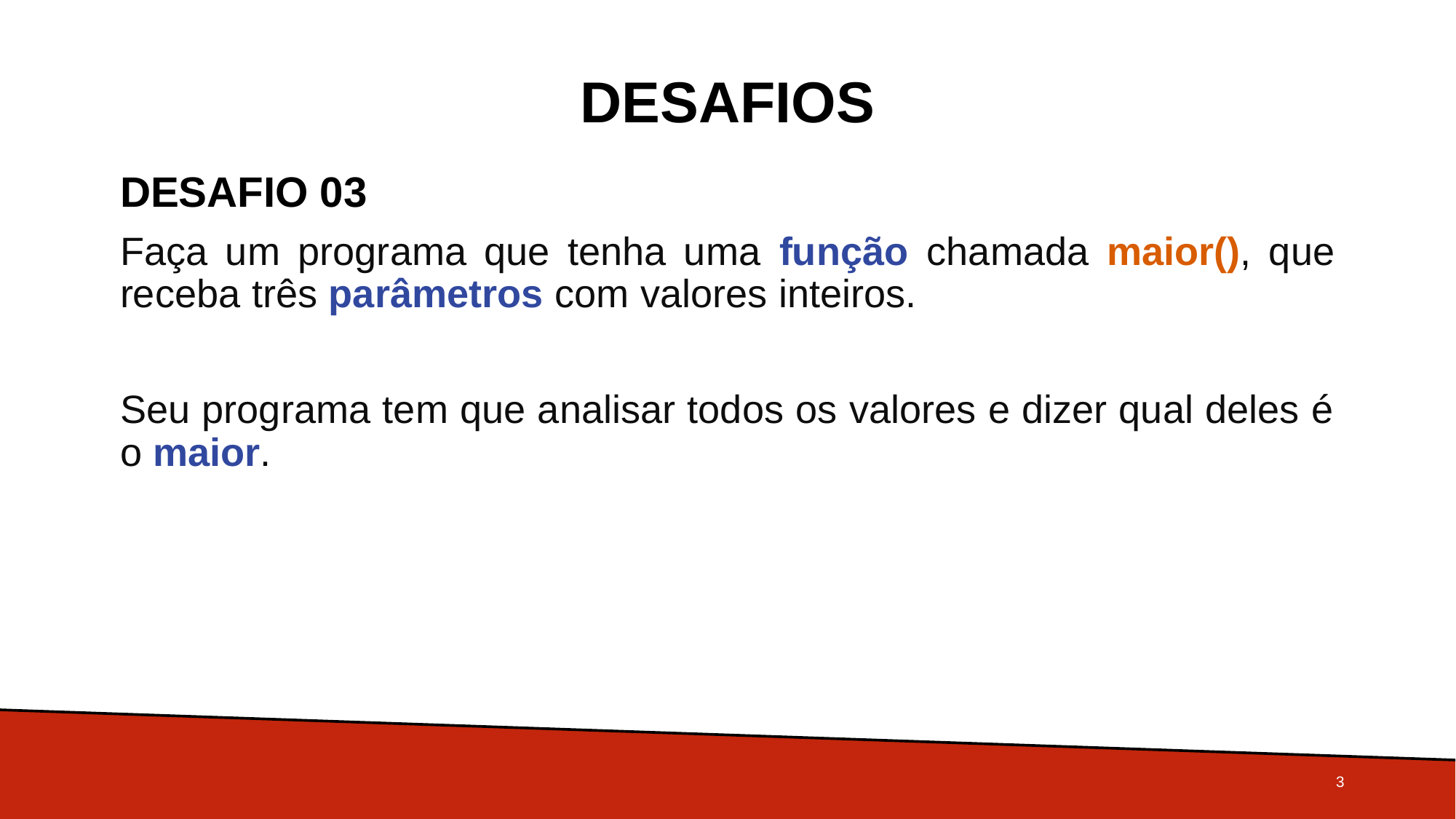

# Desafios
DESAFIO 03
Faça um programa que tenha uma função chamada maior(), que receba três parâmetros com valores inteiros.

Seu programa tem que analisar todos os valores e dizer qual deles é o maior.

3